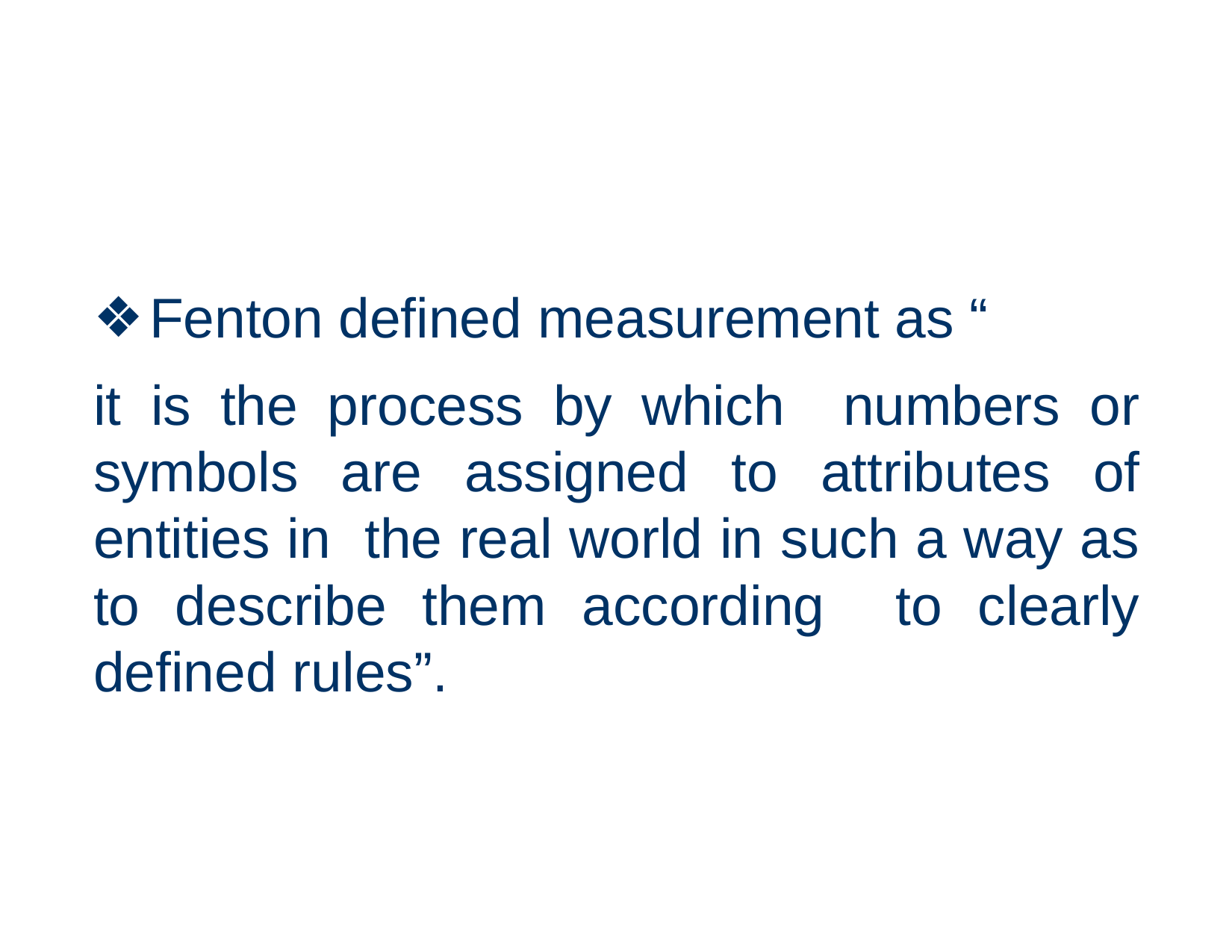

#

Fenton defined measurement as “
it is the process by which  numbers or symbols are assigned to attributes of entities in  the real world in such a way as to describe them according  to clearly defined rules”.